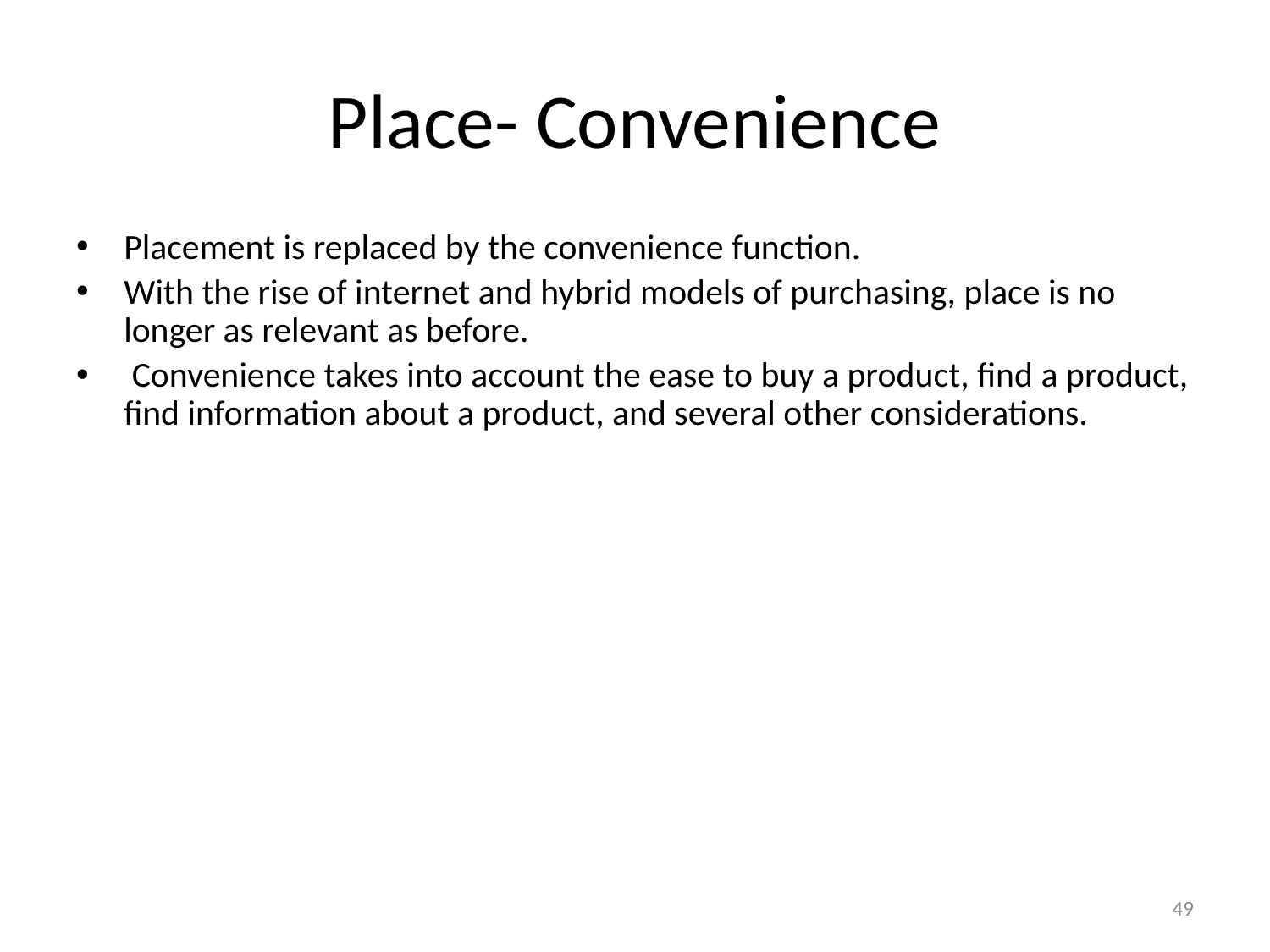

# Place- Convenience
Placement is replaced by the convenience function.
With the rise of internet and hybrid models of purchasing, place is no longer as relevant as before.
 Convenience takes into account the ease to buy a product, find a product, find information about a product, and several other considerations.
49